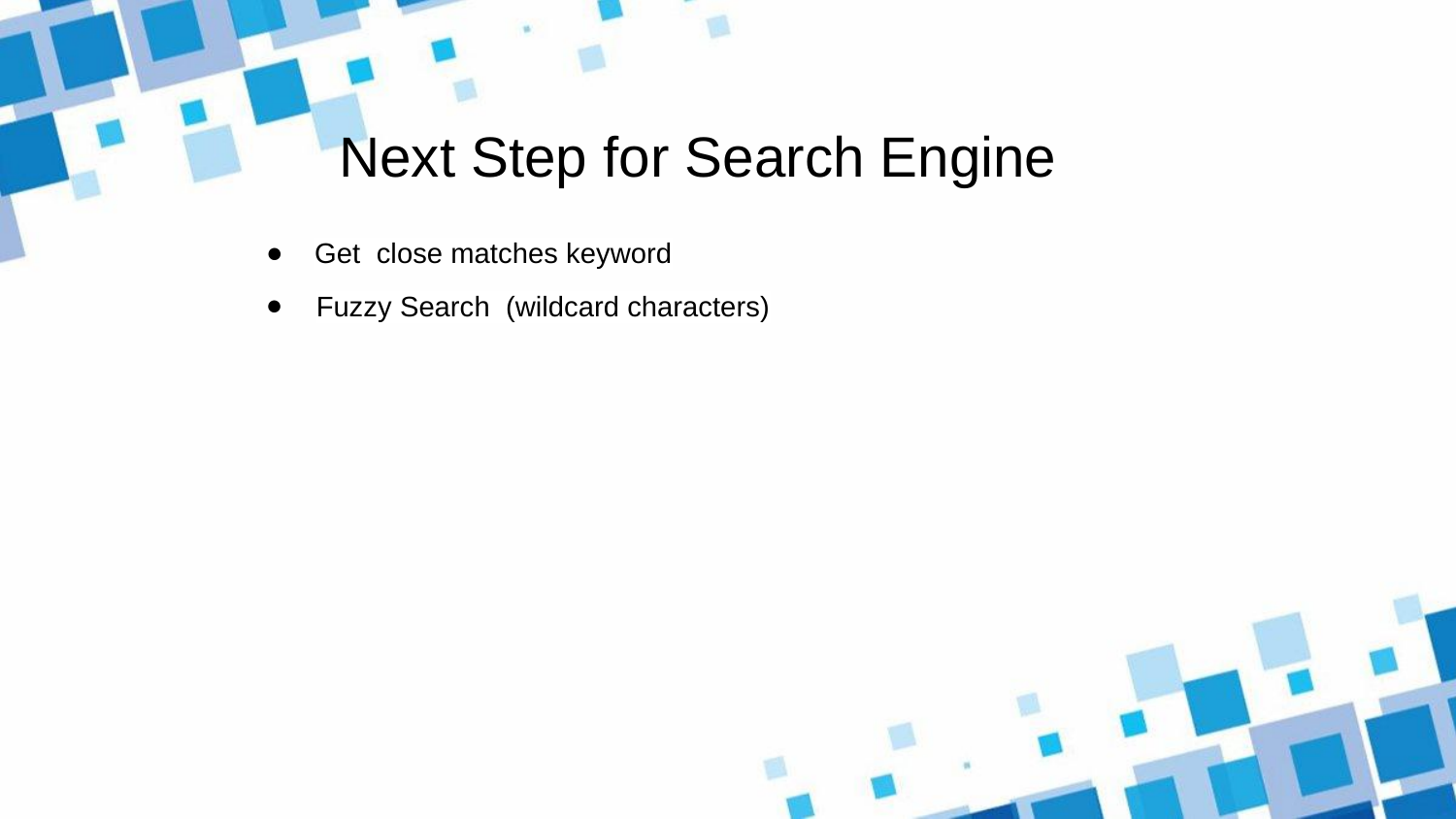

# Next Step for Search Engine
Get  close matches keyword

Fuzzy Search  (wildcard characters)